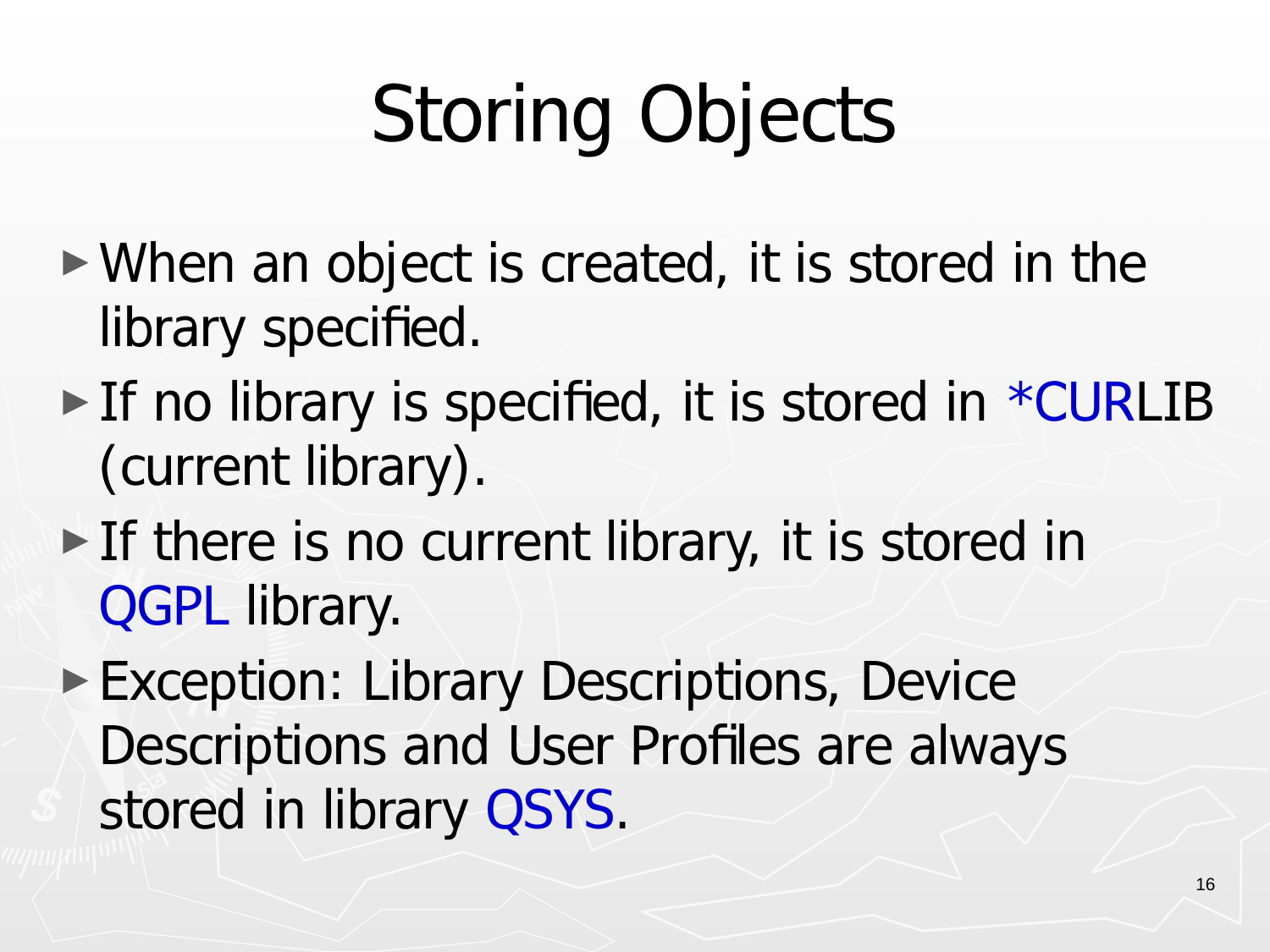

# Storing Objects
When an object is created, it is stored in the library specified.
If no library is specified, it is stored in *CURLIB (current library).
If there is no current library, it is stored in QGPL library.
Exception: Library Descriptions, Device Descriptions and User Profiles are always stored in library QSYS.

16